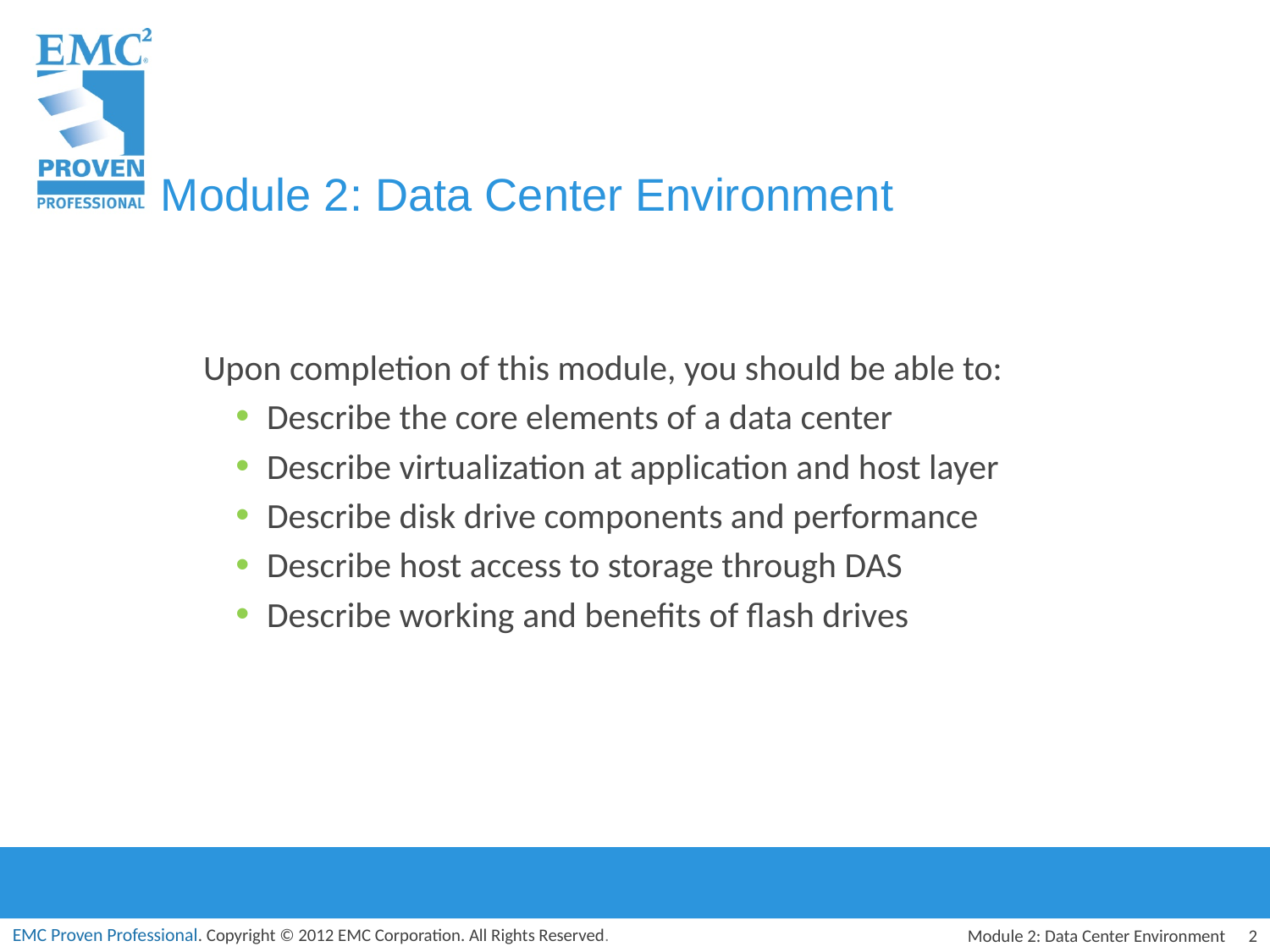

Module 2: Data Center Environment
Upon completion of this module, you should be able to:
Describe the core elements of a data center
Describe virtualization at application and host layer
Describe disk drive components and performance
Describe host access to storage through DAS
Describe working and benefits of flash drives

Module 2: Data Center Environment
2